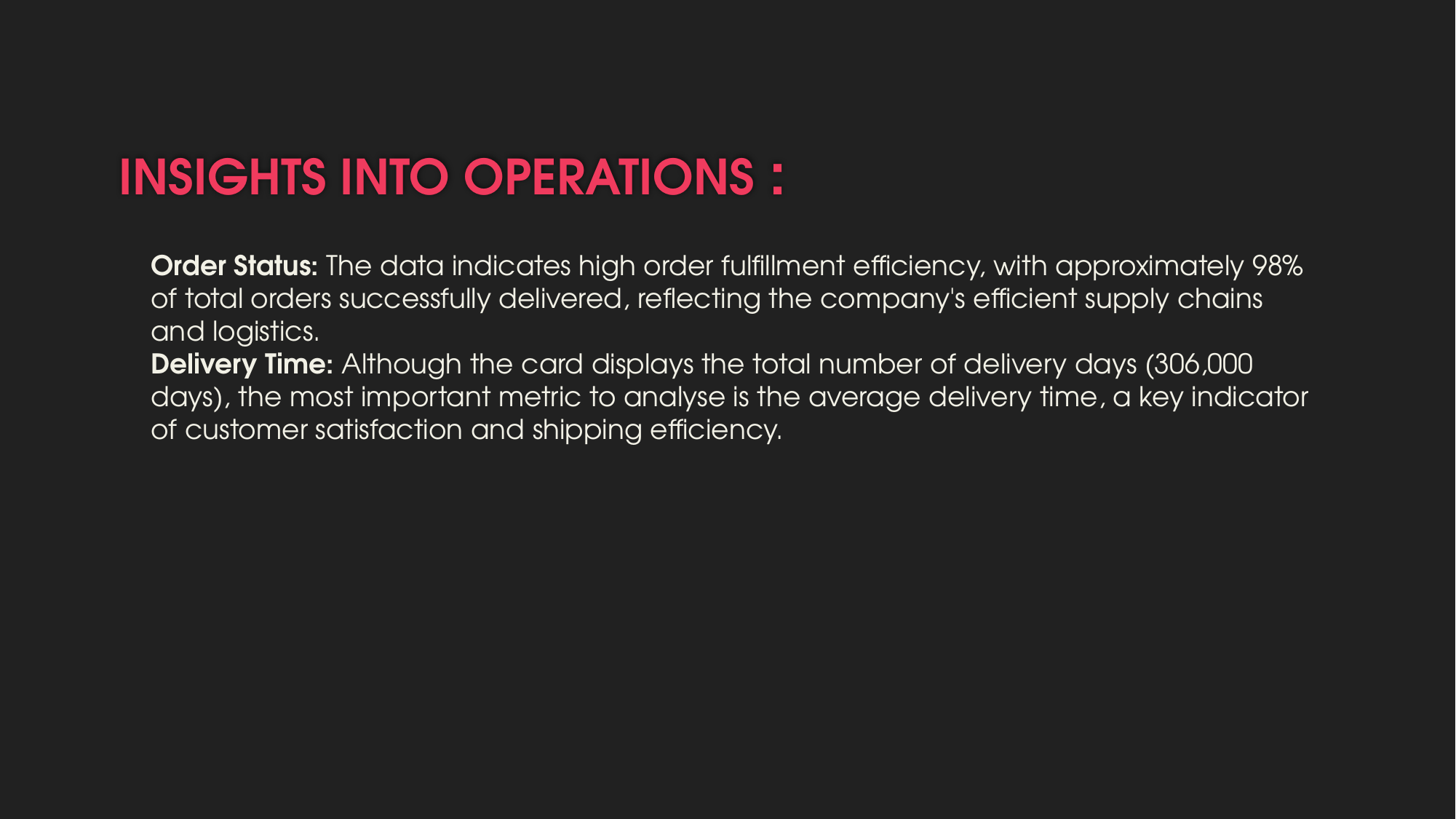

Insights into Operations :
Order Status: The data indicates high order fulfillment efficiency, with approximately 98% of total orders successfully delivered, reflecting the company's efficient supply chains and logistics.
Delivery Time: Although the card displays the total number of delivery days (306,000 days), the most important metric to analyse is the average delivery time, a key indicator of customer satisfaction and shipping efficiency.